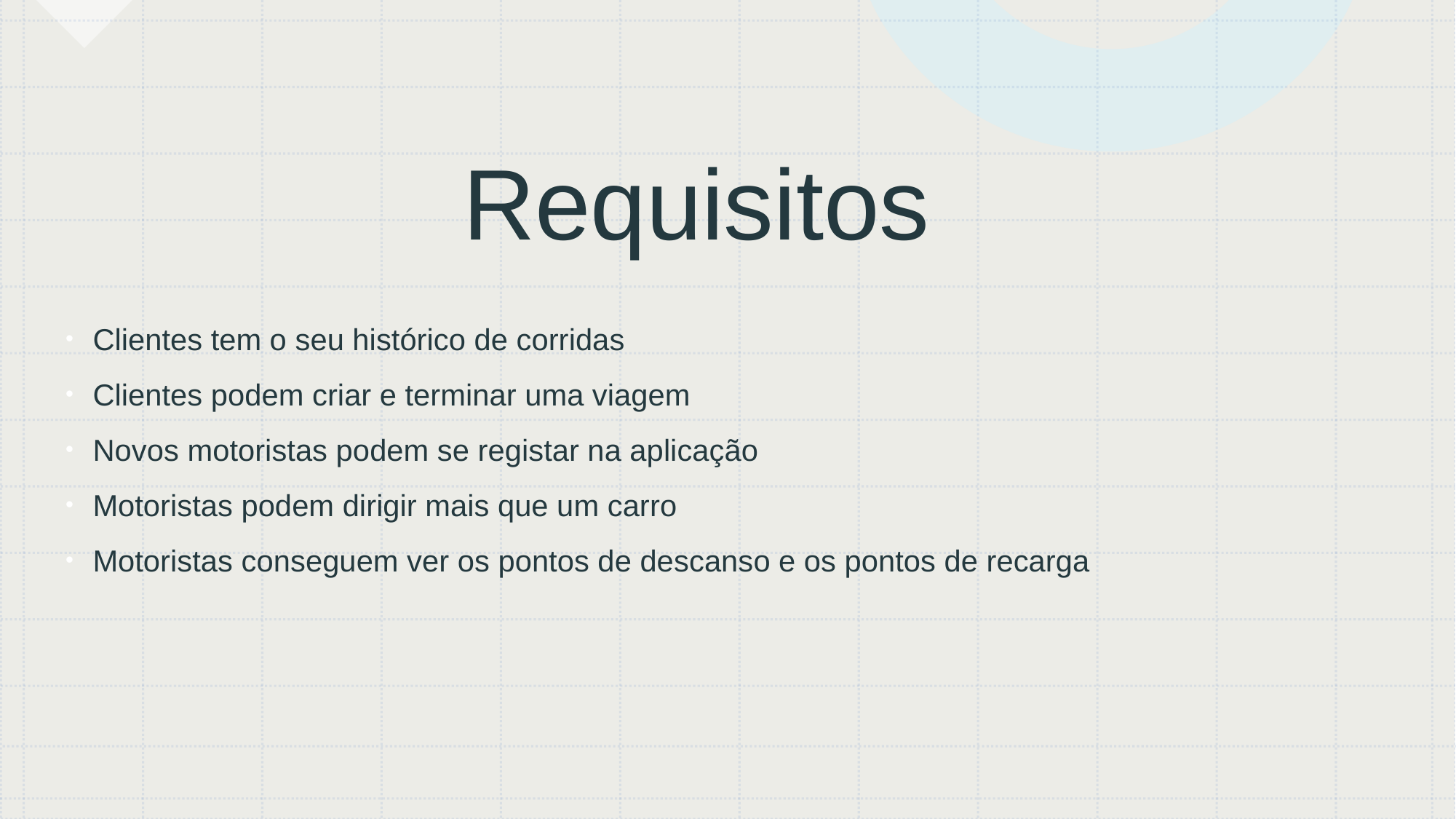

# Requisitos
Clientes tem o seu histórico de corridas
Clientes podem criar e terminar uma viagem
Novos motoristas podem se registar na aplicação
Motoristas podem dirigir mais que um carro
Motoristas conseguem ver os pontos de descanso e os pontos de recarga